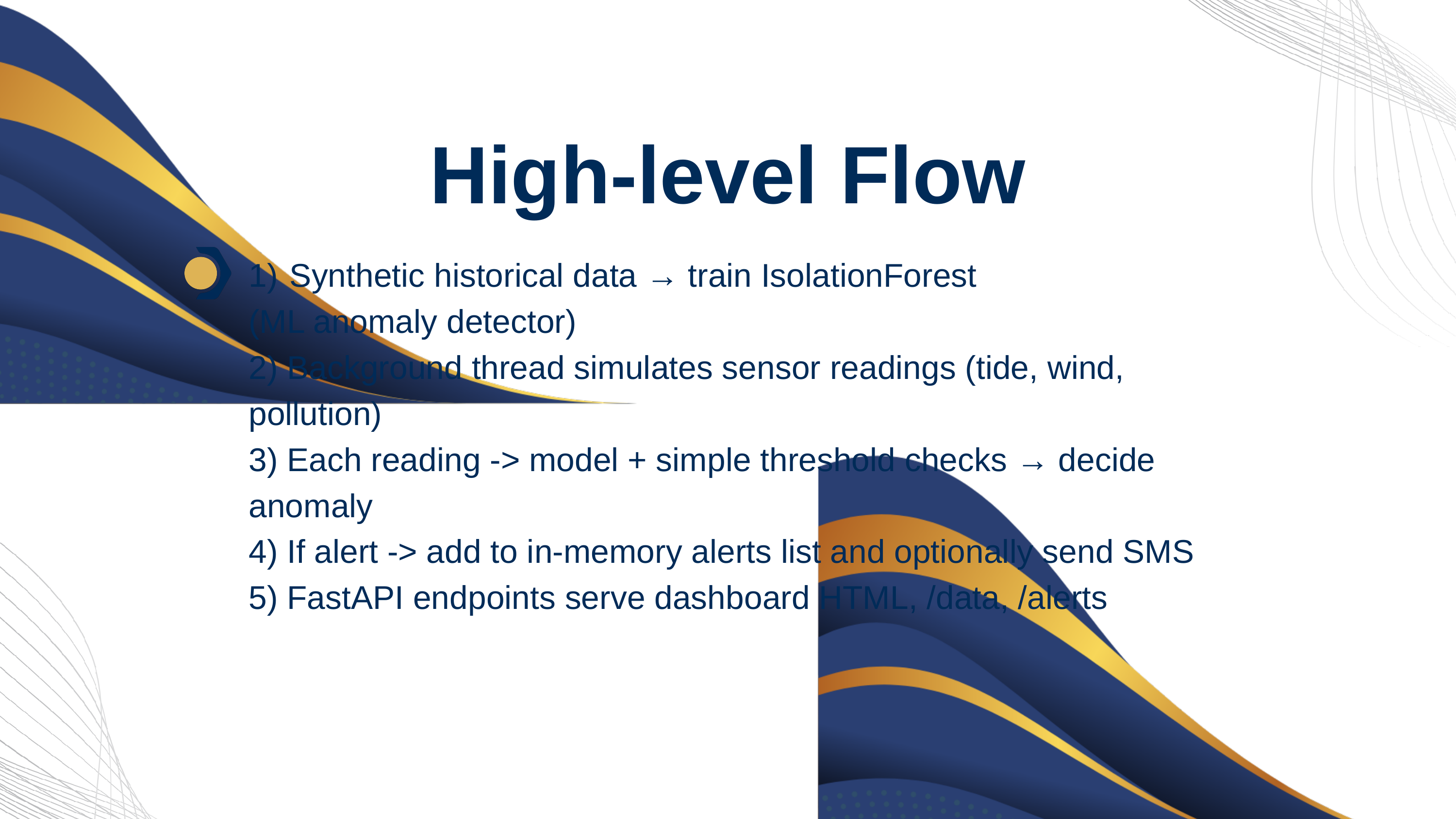

High-level Flow

Synthetic historical data → train IsolationForest
(ML anomaly detector)
2) Background thread simulates sensor readings (tide, wind, pollution)
3) Each reading -> model + simple threshold checks → decide anomaly
4) If alert -> add to in-memory alerts list and optionally send SMS
5) FastAPI endpoints serve dashboard HTML, /data, /alerts